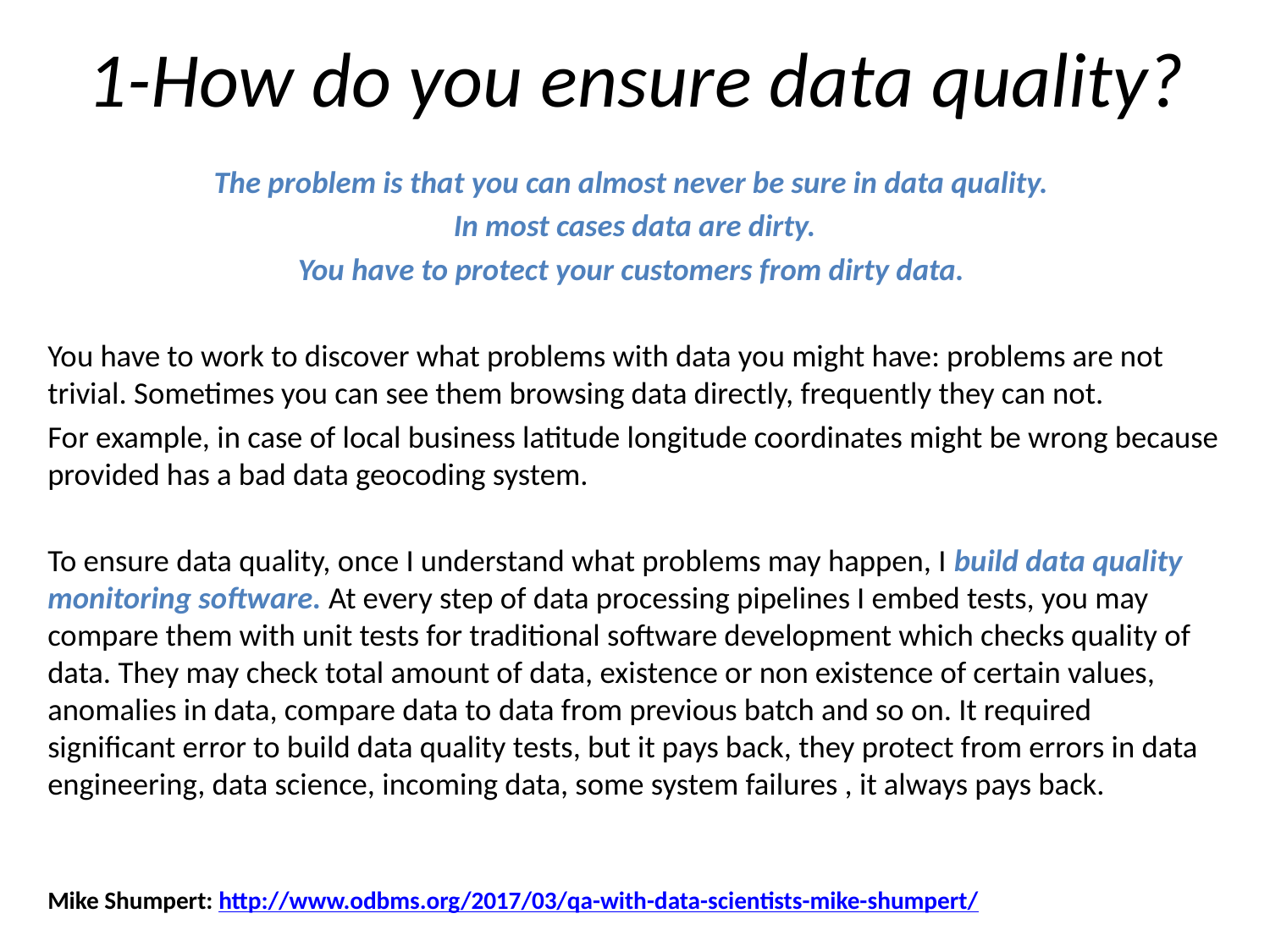

# 1-How do you ensure data quality?
The problem is that you can almost never be sure in data quality.
In most cases data are dirty.
You have to protect your customers from dirty data.

You have to work to discover what problems with data you might have: problems are not trivial. Sometimes you can see them browsing data directly, frequently they can not.
For example, in case of local business latitude longitude coordinates might be wrong because provided has a bad data geocoding system.

To ensure data quality, once I understand what problems may happen, I build data quality monitoring software. At every step of data processing pipelines I embed tests, you may compare them with unit tests for traditional software development which checks quality of data. They may check total amount of data, existence or non existence of certain values, anomalies in data, compare data to data from previous batch and so on. It required significant error to build data quality tests, but it pays back, they protect from errors in data engineering, data science, incoming data, some system failures , it always pays back.

Mike Shumpert: http://www.odbms.org/2017/03/qa-with-data-scientists-mike-shumpert/